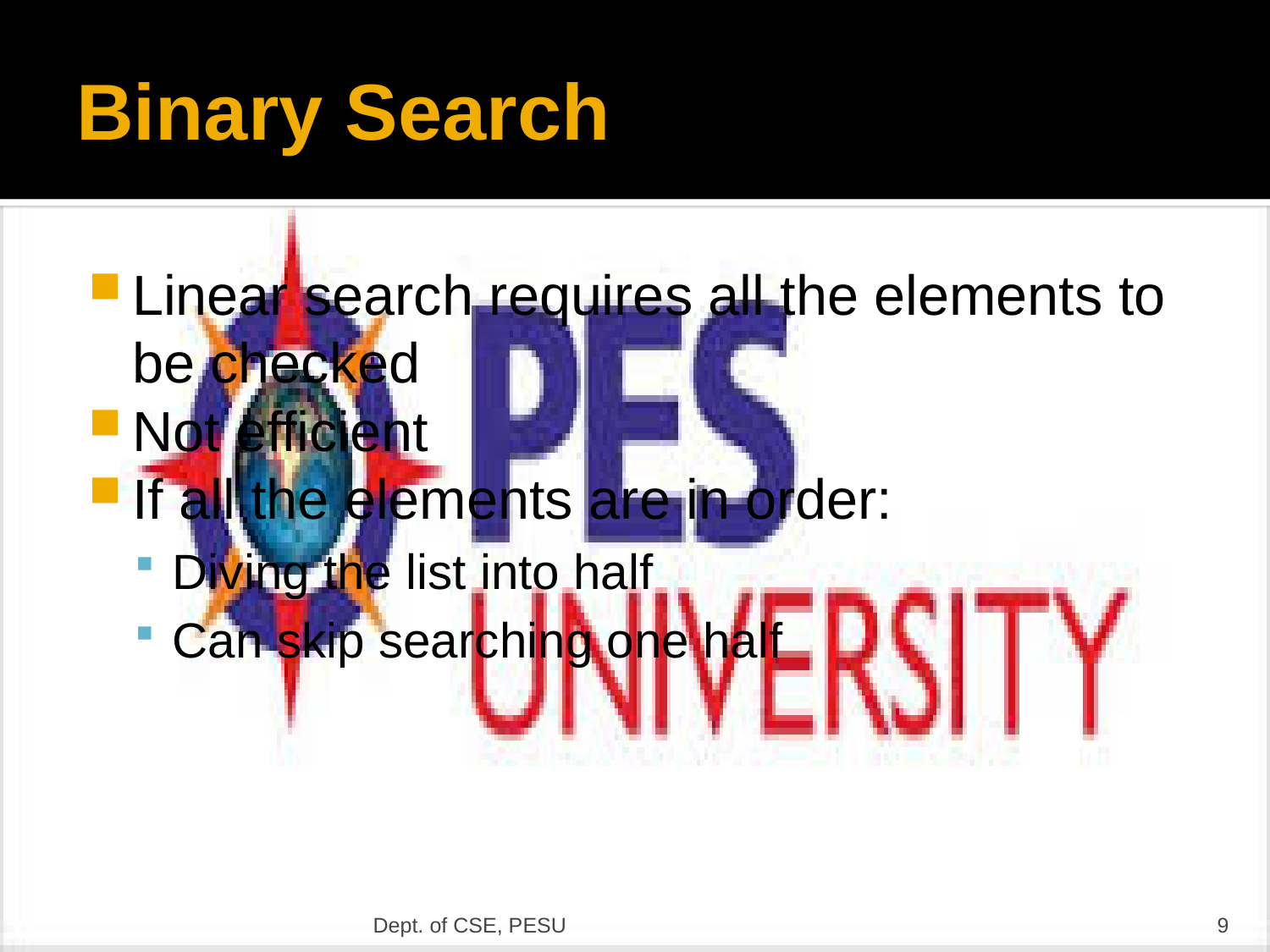

# Binary Search
Linear search requires all the elements to be checked
Not efficient
If all the elements are in order:
Diving the list into half
Can skip searching one half
Dept. of CSE, PESU
9